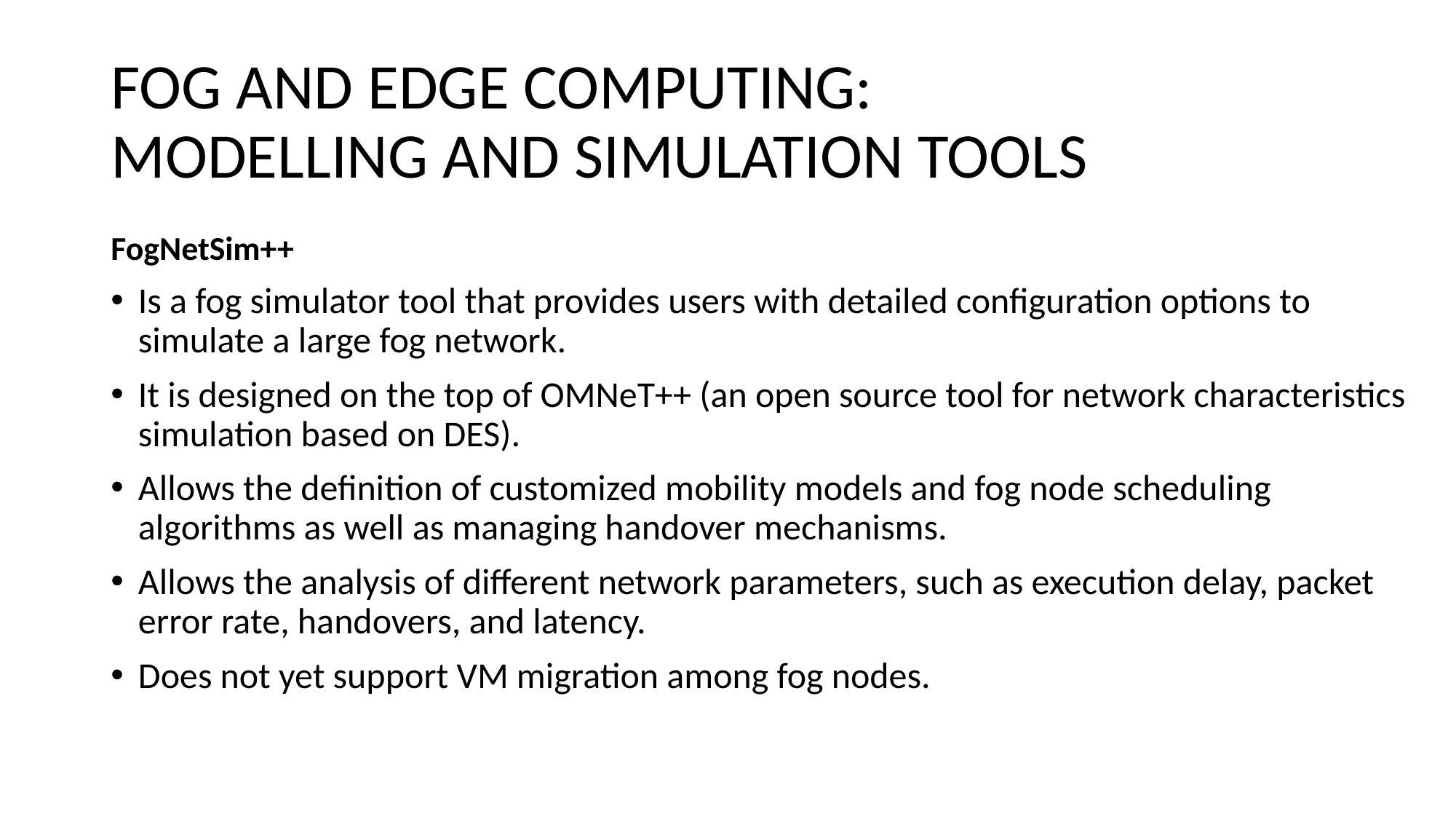

# FOG AND EDGE COMPUTING: MODELLING AND SIMULATION TOOLS
FogNetSim++
Is a fog simulator tool that provides users with detailed configuration options to simulate a large fog network.
It is designed on the top of OMNeT++ (an open source tool for network characteristics simulation based on DES).
Allows the definition of customized mobility models and fog node scheduling algorithms as well as managing handover mechanisms.
Allows the analysis of different network parameters, such as execution delay, packet error rate, handovers, and latency.
Does not yet support VM migration among fog nodes.